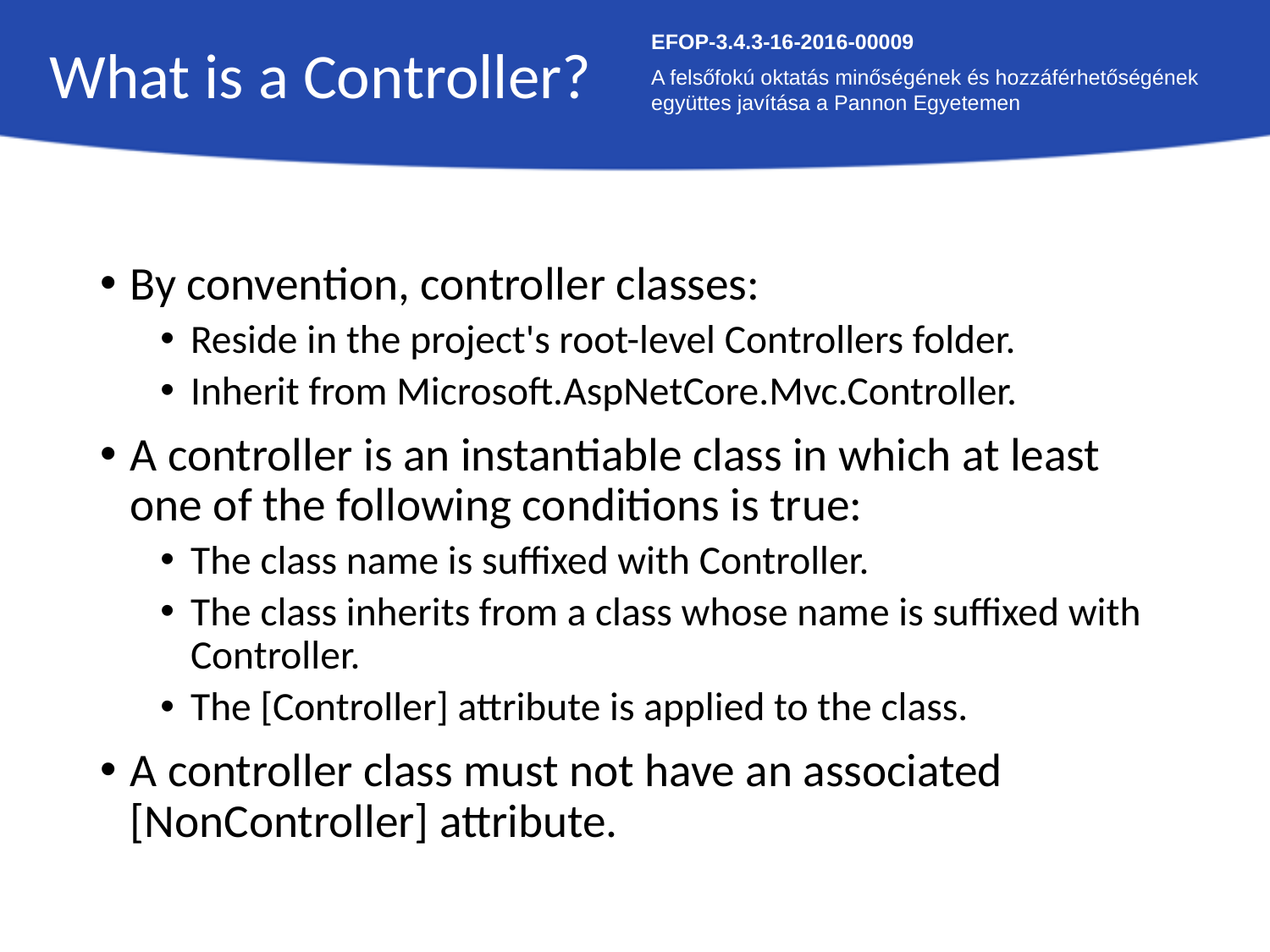

What is a Controller?
EFOP-3.4.3-16-2016-00009
A felsőfokú oktatás minőségének és hozzáférhetőségének együttes javítása a Pannon Egyetemen
By convention, controller classes:
Reside in the project's root-level Controllers folder.
Inherit from Microsoft.AspNetCore.Mvc.Controller.
A controller is an instantiable class in which at least one of the following conditions is true:
The class name is suffixed with Controller.
The class inherits from a class whose name is suffixed with Controller.
The [Controller] attribute is applied to the class.
A controller class must not have an associated [NonController] attribute.